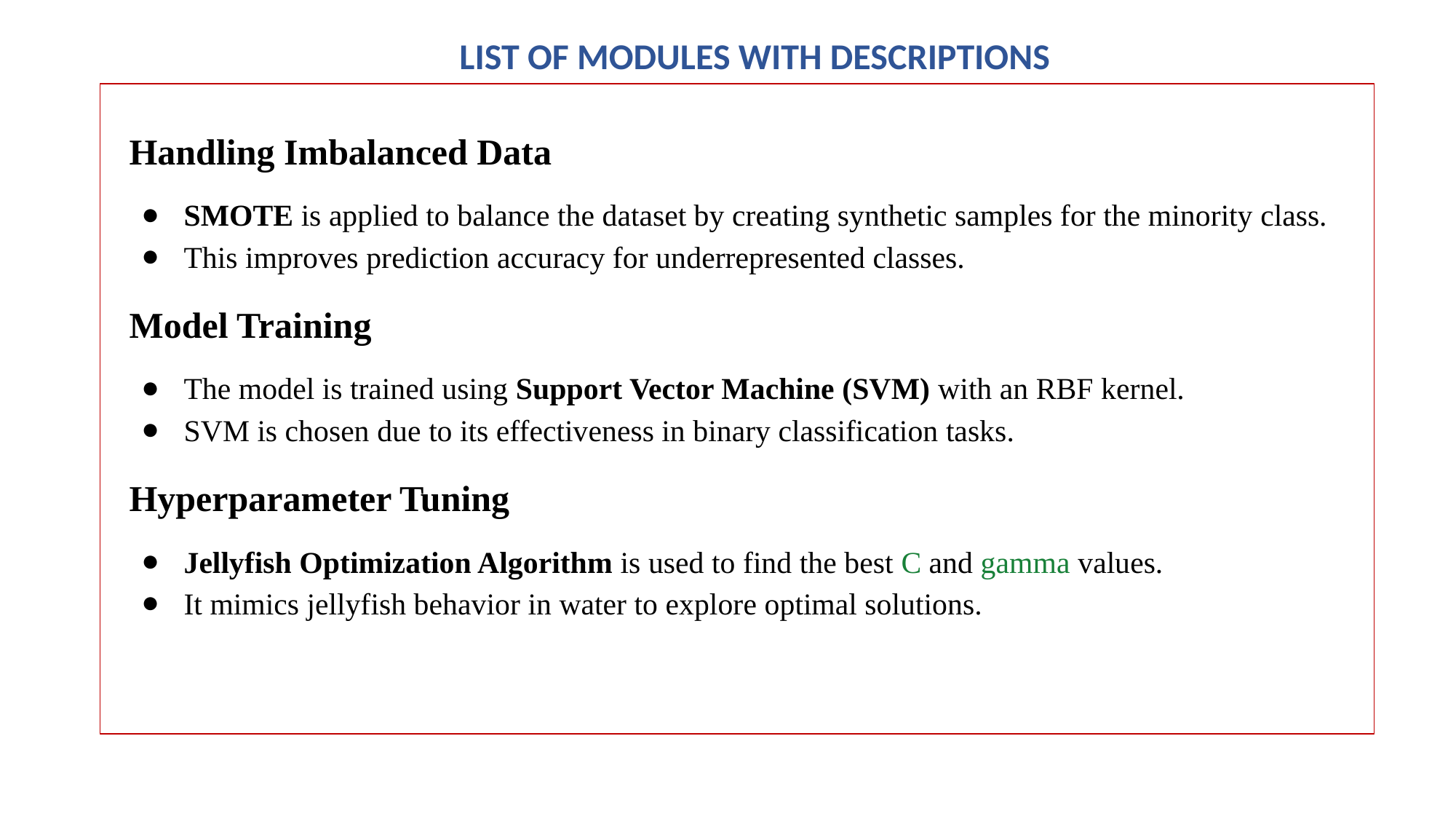

# LIST OF MODULES WITH DESCRIPTIONS

Handling Imbalanced Data
SMOTE is applied to balance the dataset by creating synthetic samples for the minority class.
This improves prediction accuracy for underrepresented classes.
Model Training
The model is trained using Support Vector Machine (SVM) with an RBF kernel.
SVM is chosen due to its effectiveness in binary classification tasks.
Hyperparameter Tuning
Jellyfish Optimization Algorithm is used to find the best C and gamma values.
It mimics jellyfish behavior in water to explore optimal solutions.